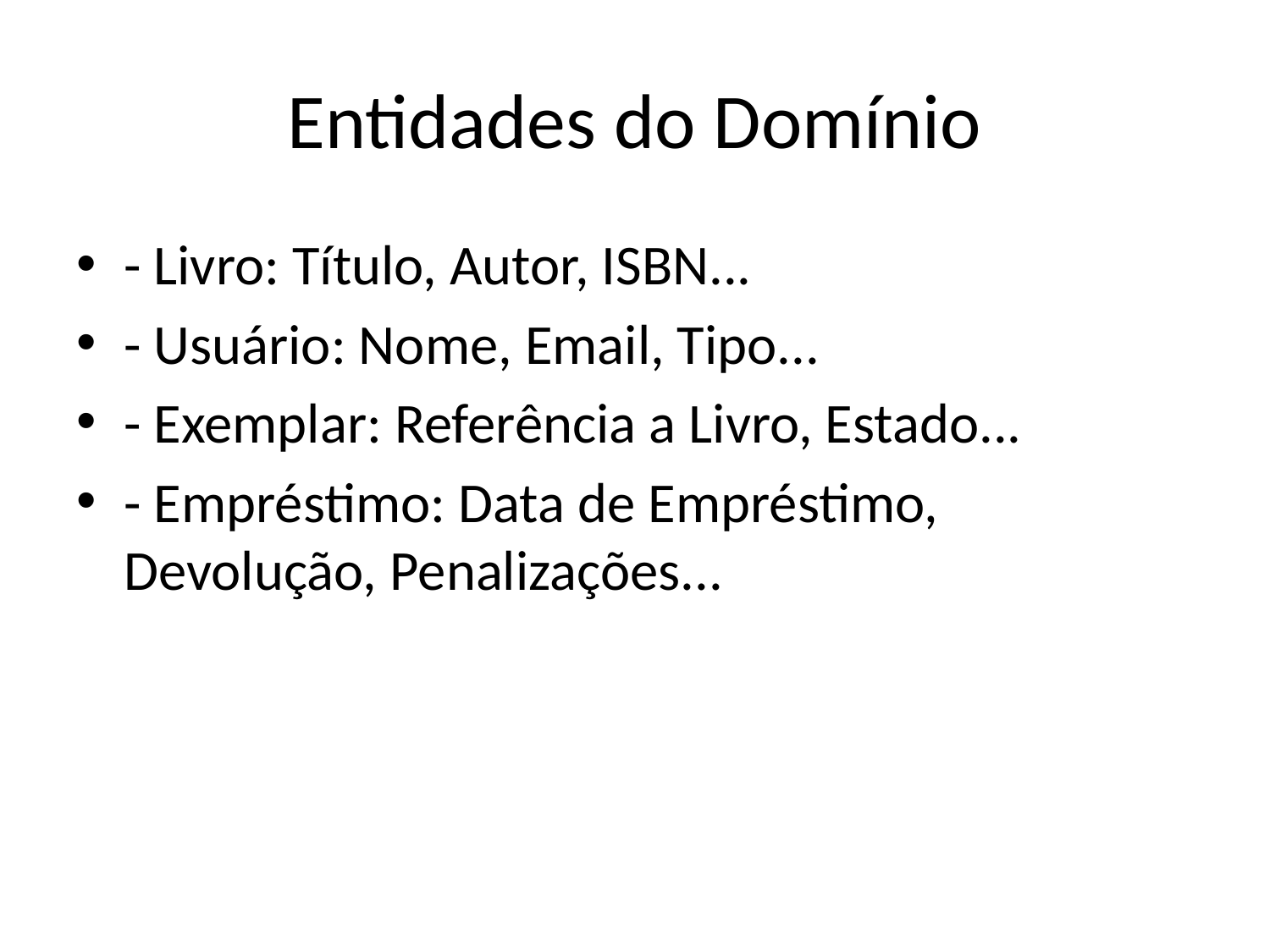

# Entidades do Domínio
- Livro: Título, Autor, ISBN...
- Usuário: Nome, Email, Tipo...
- Exemplar: Referência a Livro, Estado...
- Empréstimo: Data de Empréstimo, Devolução, Penalizações...